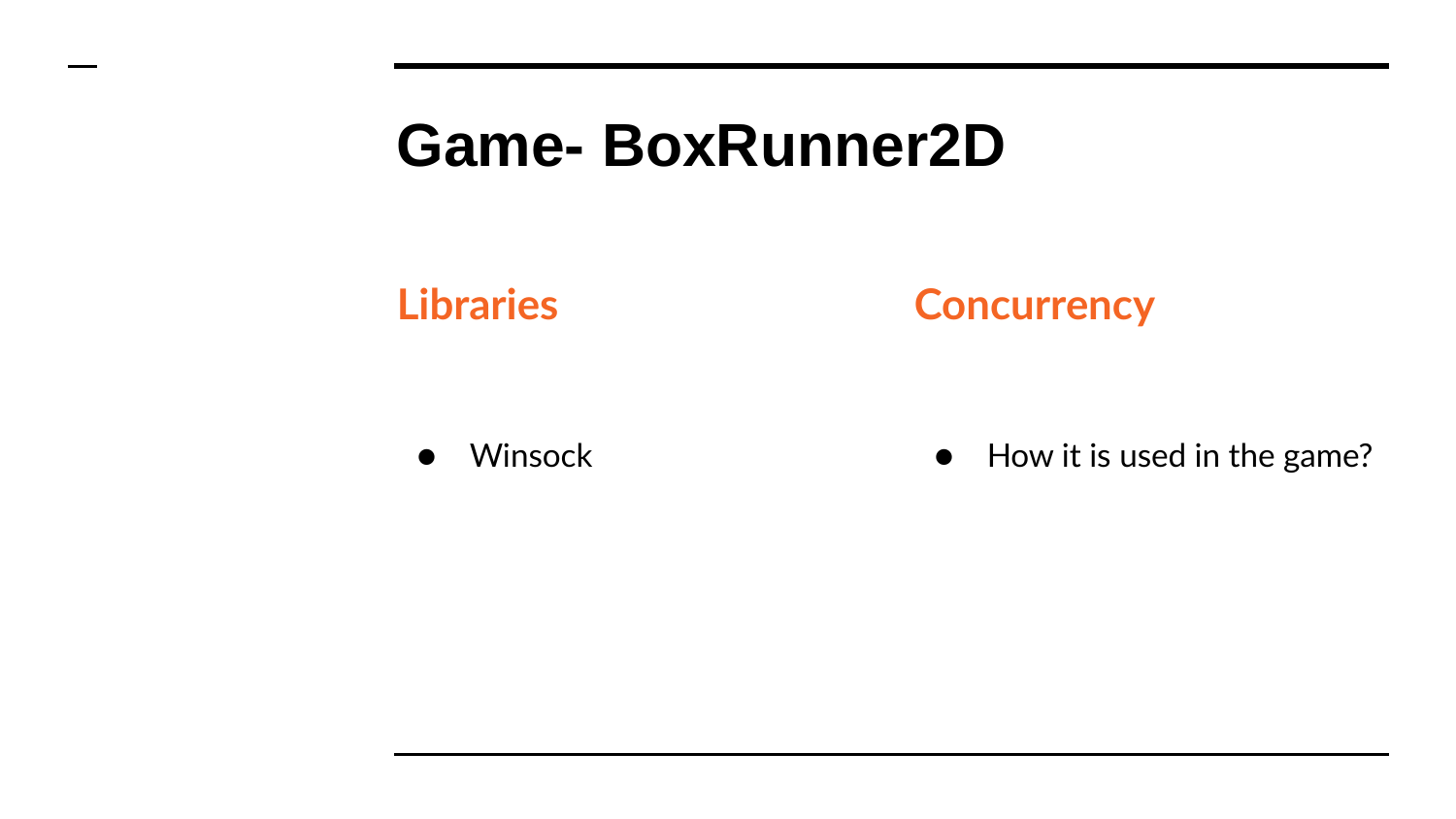

# Game- BoxRunner2D
Libraries

Winsock
Concurrency

How it is used in the game?